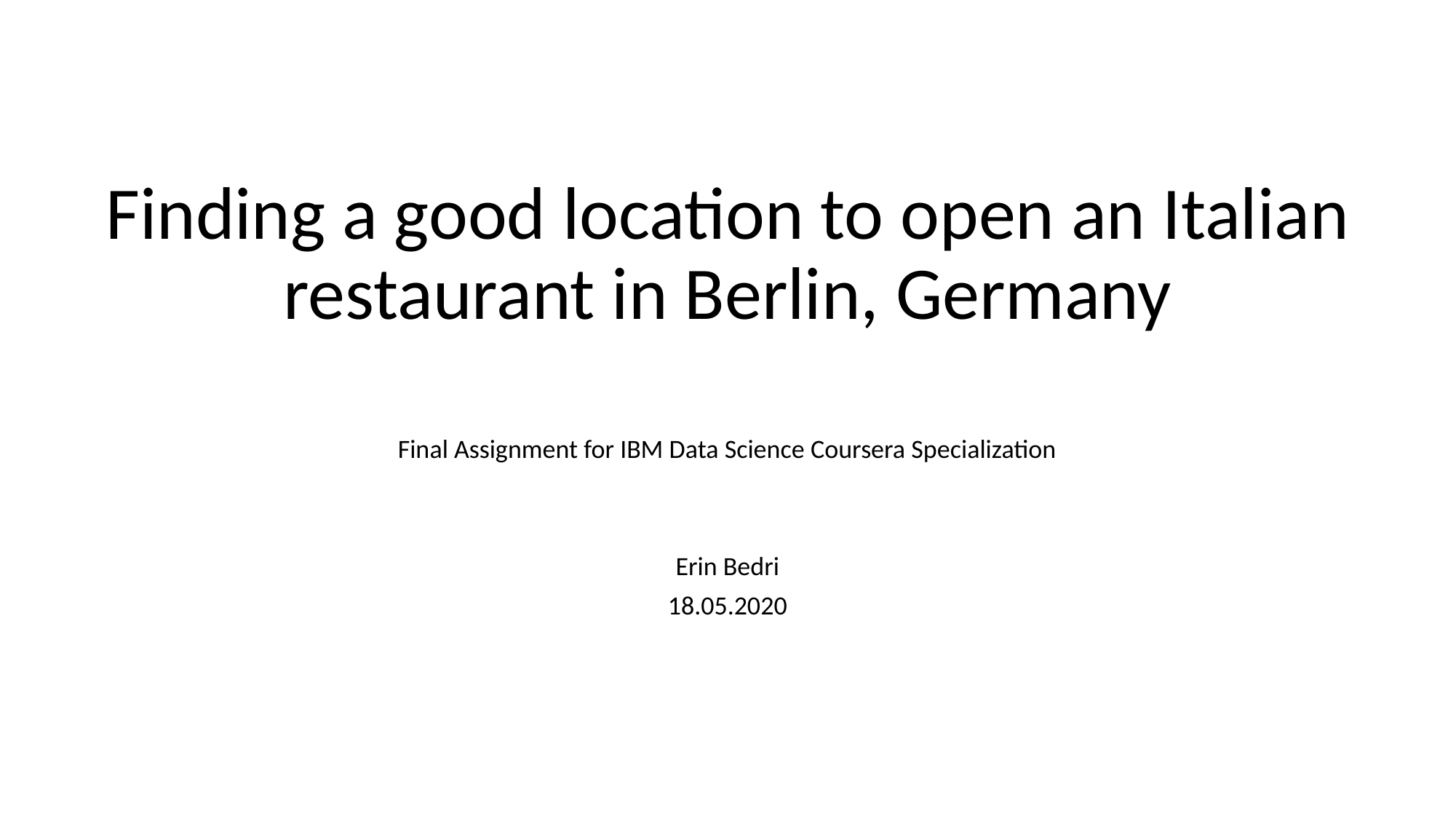

# Finding a good location to open an Italian restaurant in Berlin, Germany
Final Assignment for IBM Data Science Coursera Specialization

Erin Bedri
18.05.2020